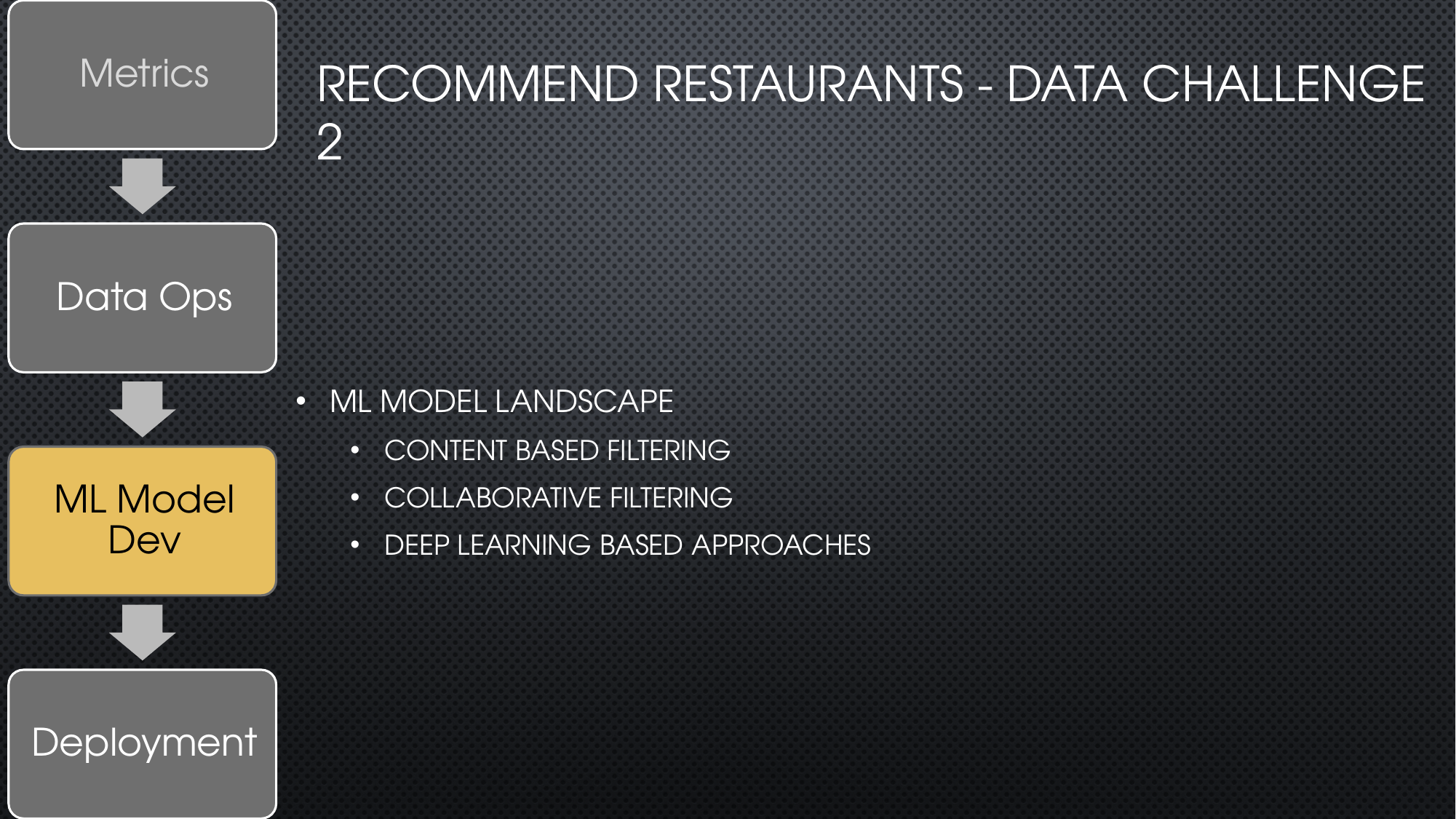

Metrics

Data Ops

ML Model Dev

Deployment
# Recommend Restaurants - Data Challenge 2
ML Model Landscape
Content Based Filtering
Collaborative Filtering
Deep Learning Based approaches